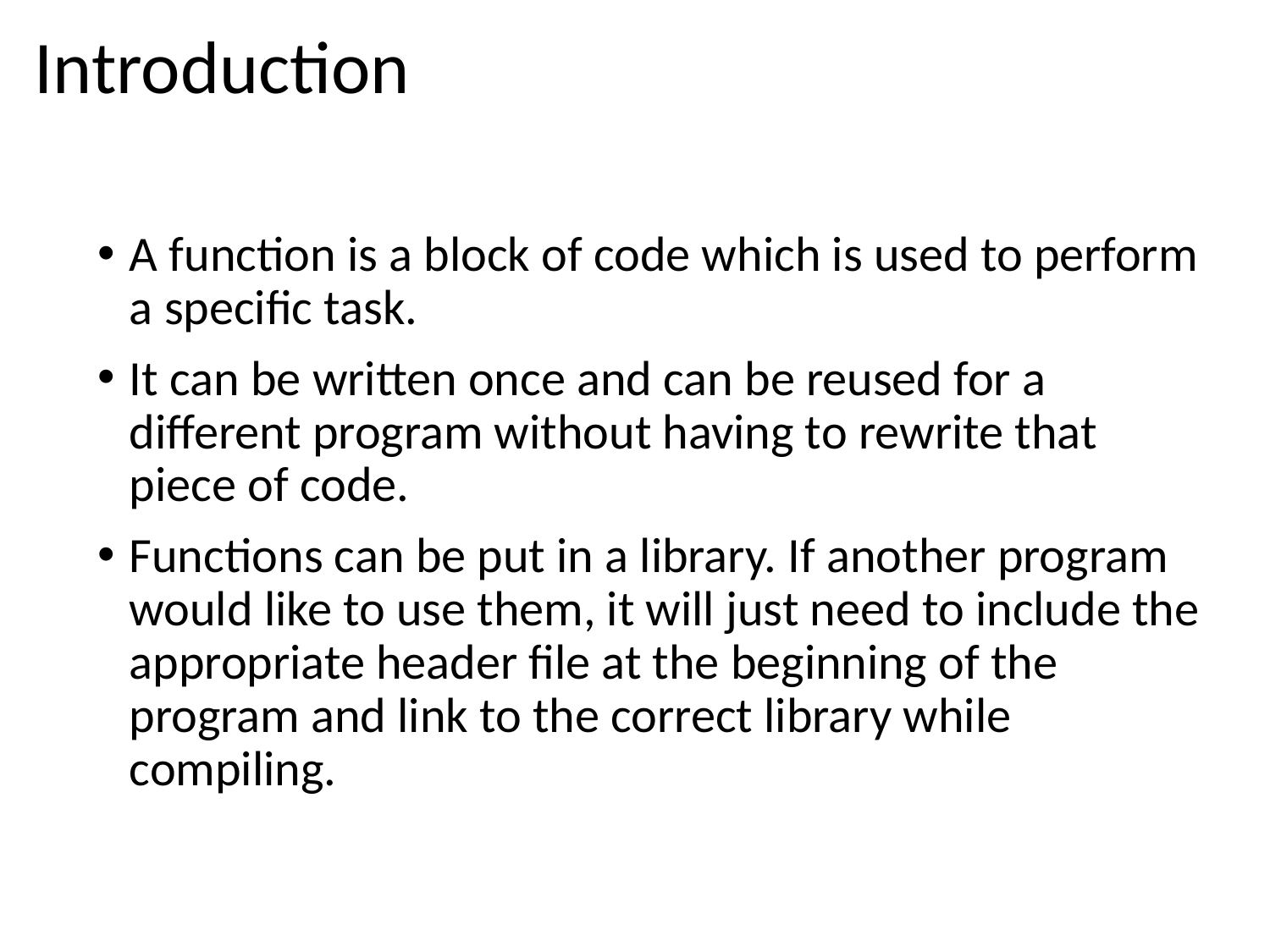

# Introduction
A function is a block of code which is used to perform a specific task.
It can be written once and can be reused for a different program without having to rewrite that piece of code.
Functions can be put in a library. If another program would like to use them, it will just need to include the appropriate header file at the beginning of the program and link to the correct library while compiling.